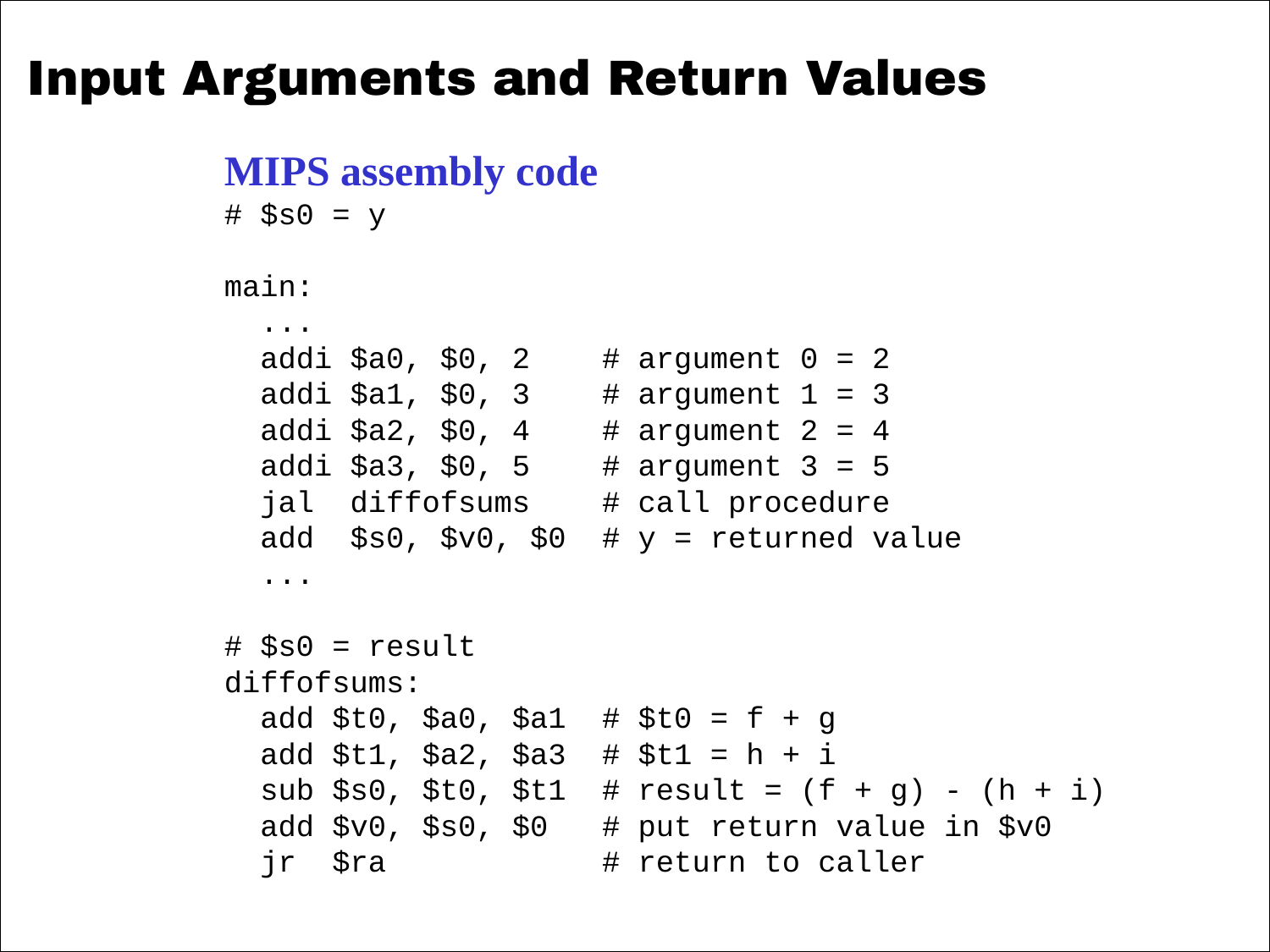

Input Arguments and Return Values
MIPS assembly code
# $s0 = y

main:
  ...
  addi $a0, $0, 2    # argument 0 = 2
  addi $a1, $0, 3    # argument 1 = 3
  addi $a2, $0, 4    # argument 2 = 4
  addi $a3, $0, 5    # argument 3 = 5
  jal  diffofsums    # call procedure
  add  $s0, $v0, $0  # y = returned value
  ...

# $s0 = result
diffofsums:
  add $t0, $a0, $a1  # $t0 = f + g
  add $t1, $a2, $a3  # $t1 = h + i
  sub $s0, $t0, $t1  # result = (f + g) - (h + i)
  add $v0, $s0, $0   # put return value in $v0
  jr  $ra            # return to caller